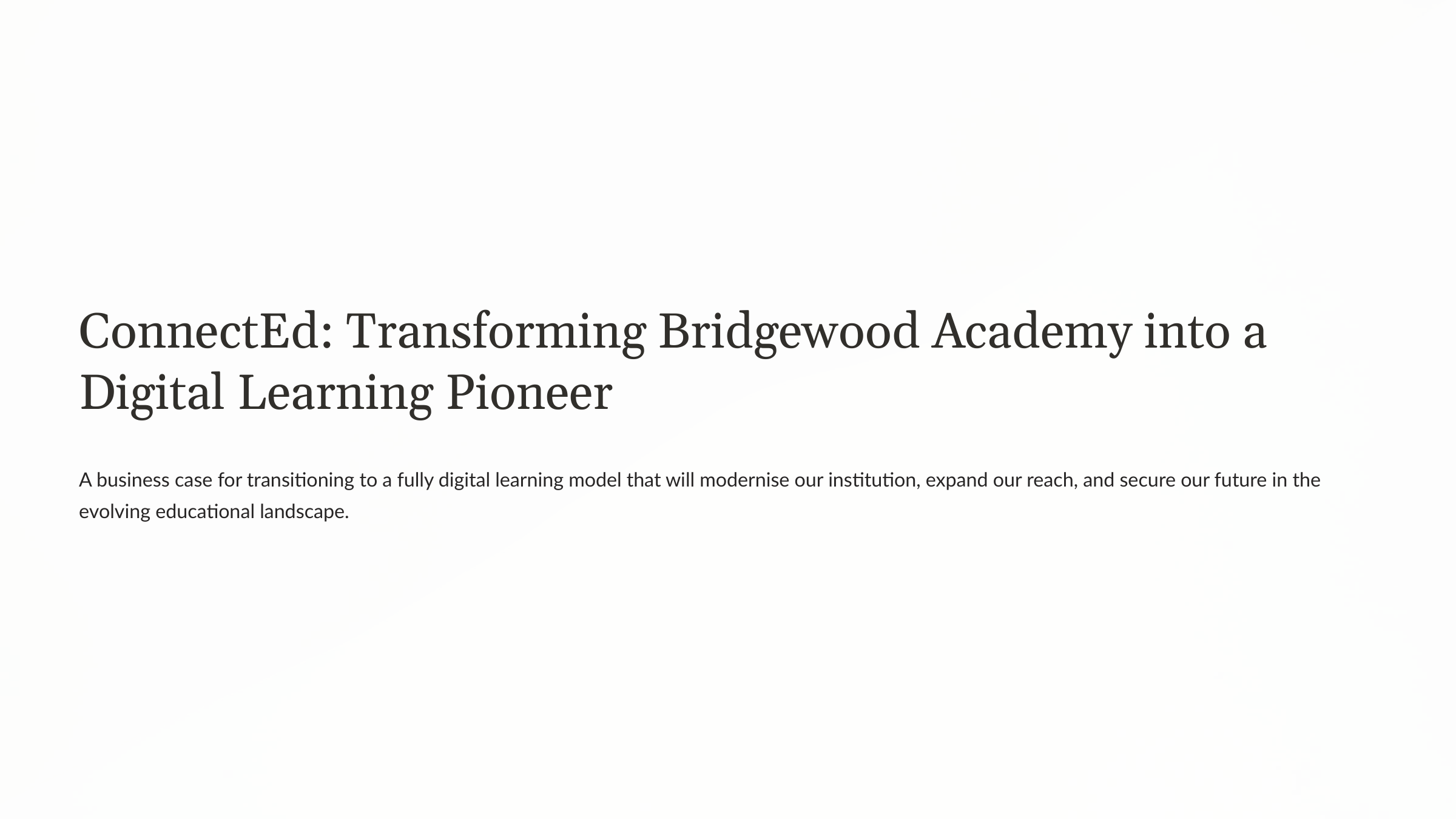

ConnectEd: Transforming Bridgewood Academy into a Digital Learning Pioneer
A business case for transitioning to a fully digital learning model that will modernise our institution, expand our reach, and secure our future in the evolving educational landscape.